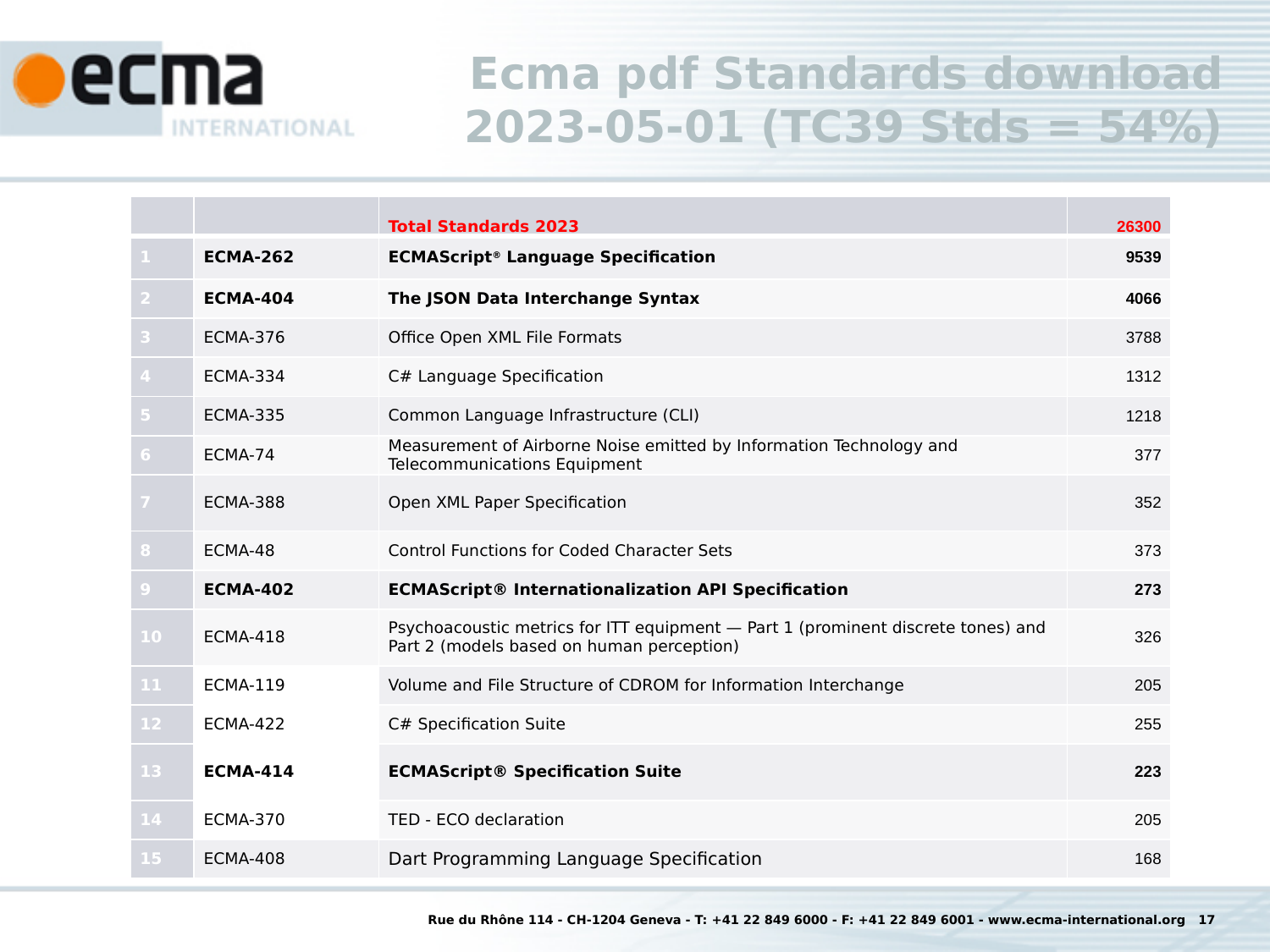

# Ecma pdf Standards download 2023-05-01 (TC39 Stds = 54%)
|  |  | Total Standards 2023 | 26300 |
| --- | --- | --- | --- |
| 1 | ECMA-262 | ECMAScript® Language Specification | 9539 |
| 2 | ECMA-404 | The JSON Data Interchange Syntax | 4066 |
| 3 | ECMA-376 | Office Open XML File Formats | 3788 |
| 4 | ECMA-334 | C# Language Specification | 1312 |
| 5 | ECMA-335 | Common Language Infrastructure (CLI) | 1218 |
| 6 | ECMA-74 | Measurement of Airborne Noise emitted by Information Technology and Telecommunications Equipment | 377 |
| 7 | ECMA-388 | Open XML Paper Specification | 352 |
| 8 | ECMA-48 | Control Functions for Coded Character Sets | 373 |
| 9 | ECMA-402 | ECMAScript® Internationalization API Specification | 273 |
| 10 | ECMA-418 | Psychoacoustic metrics for ITT equipment — Part 1 (prominent discrete tones) and Part 2 (models based on human perception) | 326 |
| 11 | ECMA-119 | Volume and File Structure of CDROM for Information Interchange | 205 |
| 12 | ECMA-422 | C# Specification Suite | 255 |
| 13 | ECMA-414 | ECMAScript® Specification Suite | 223 |
| 14 | ECMA-370 | TED - ECO declaration | 205 |
| 15 | ECMA-408 | Dart Programming Language Specification | 168 |
Rue du Rhône 114 - CH-1204 Geneva - T: +41 22 849 6000 - F: +41 22 849 6001 - www.ecma-international.org   17